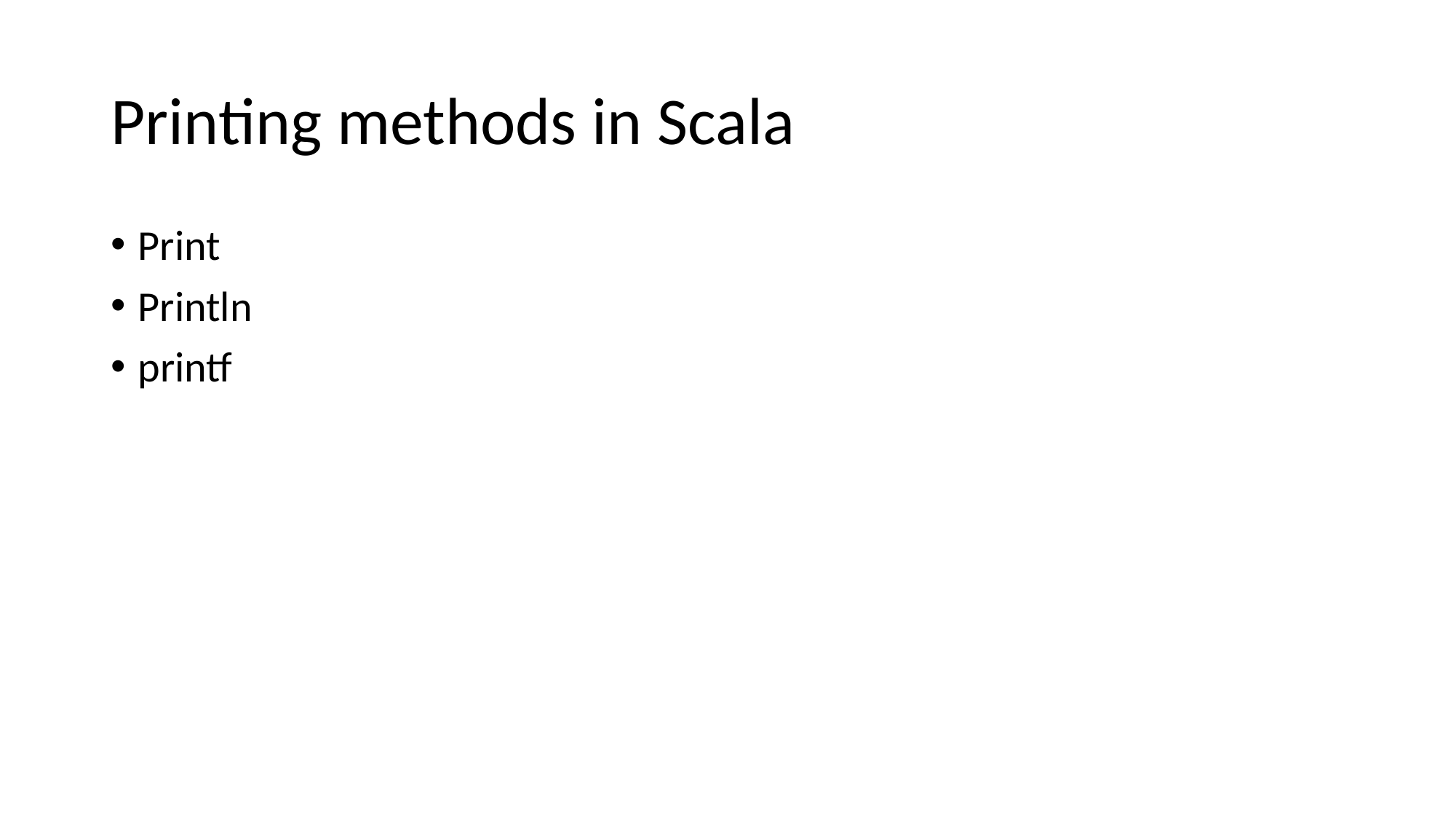

# Printing methods in Scala
Print
Println
printf